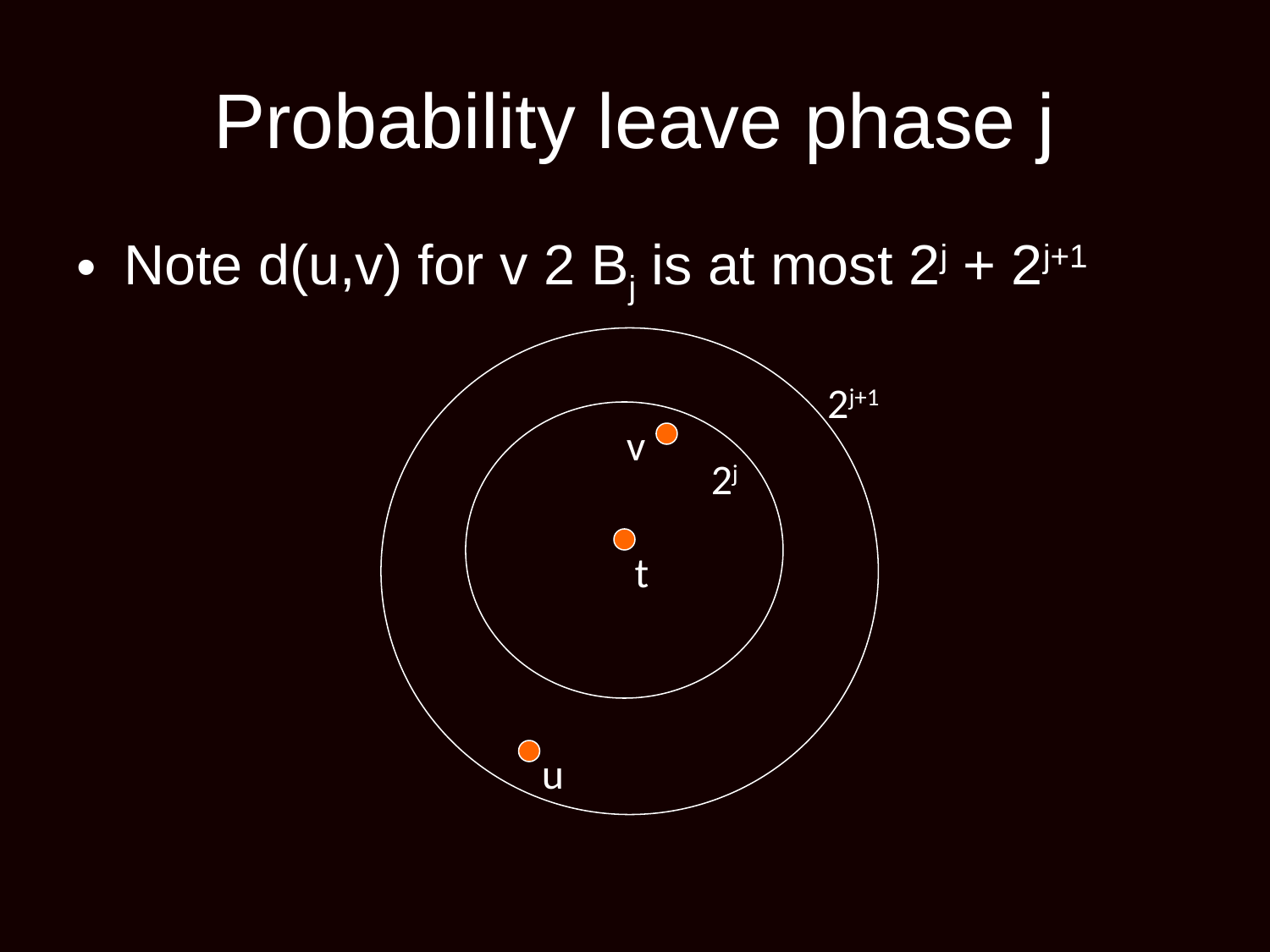

# Probability leave phase j
Note d(u,v) for v 2 Bj is at most 2j + 2j+1

2j+1

v

2j

t

u